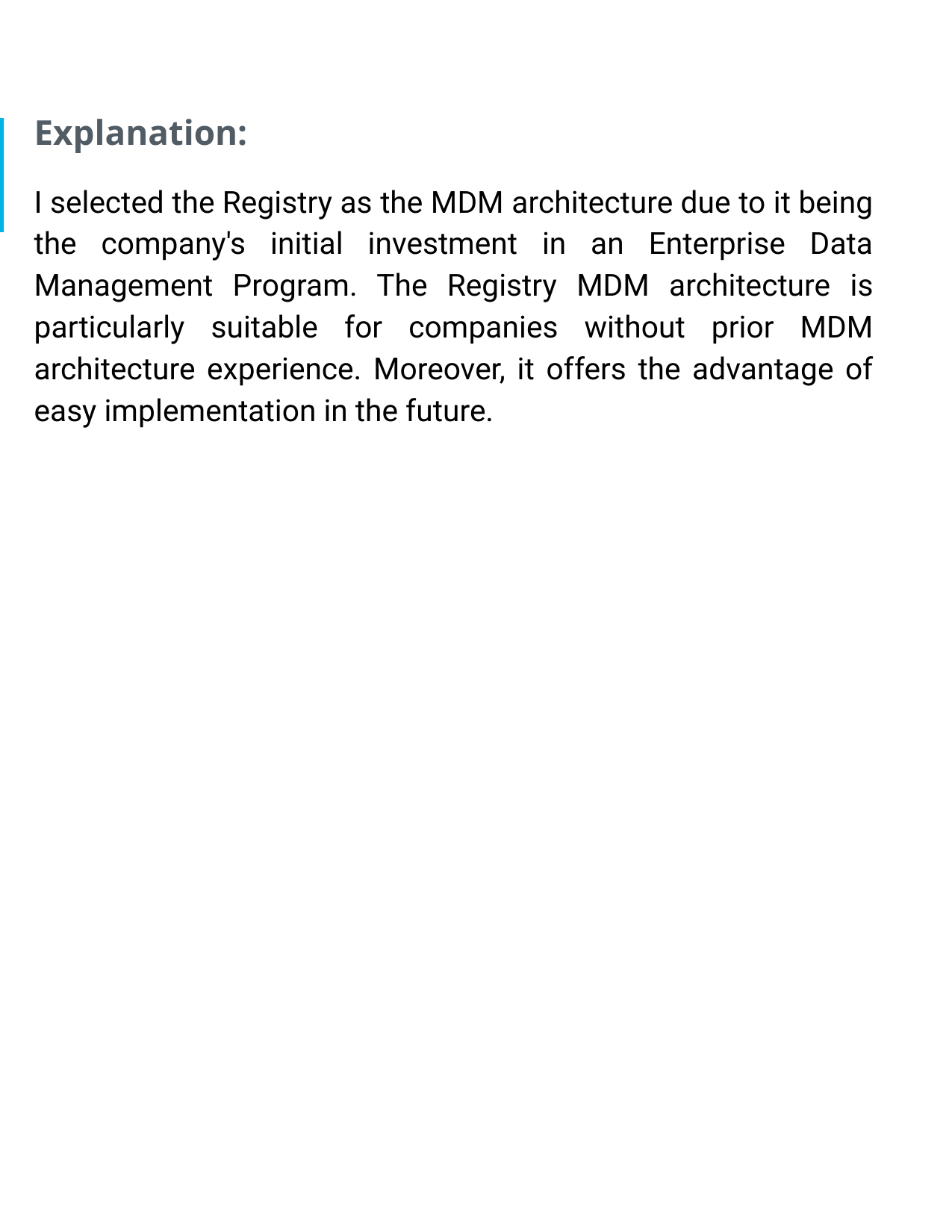

Explanation:
I selected the Registry as the MDM architecture due to it being the company's initial investment in an Enterprise Data Management Program. The Registry MDM architecture is particularly suitable for companies without prior MDM architecture experience. Moreover, it offers the advantage of easy implementation in the future.